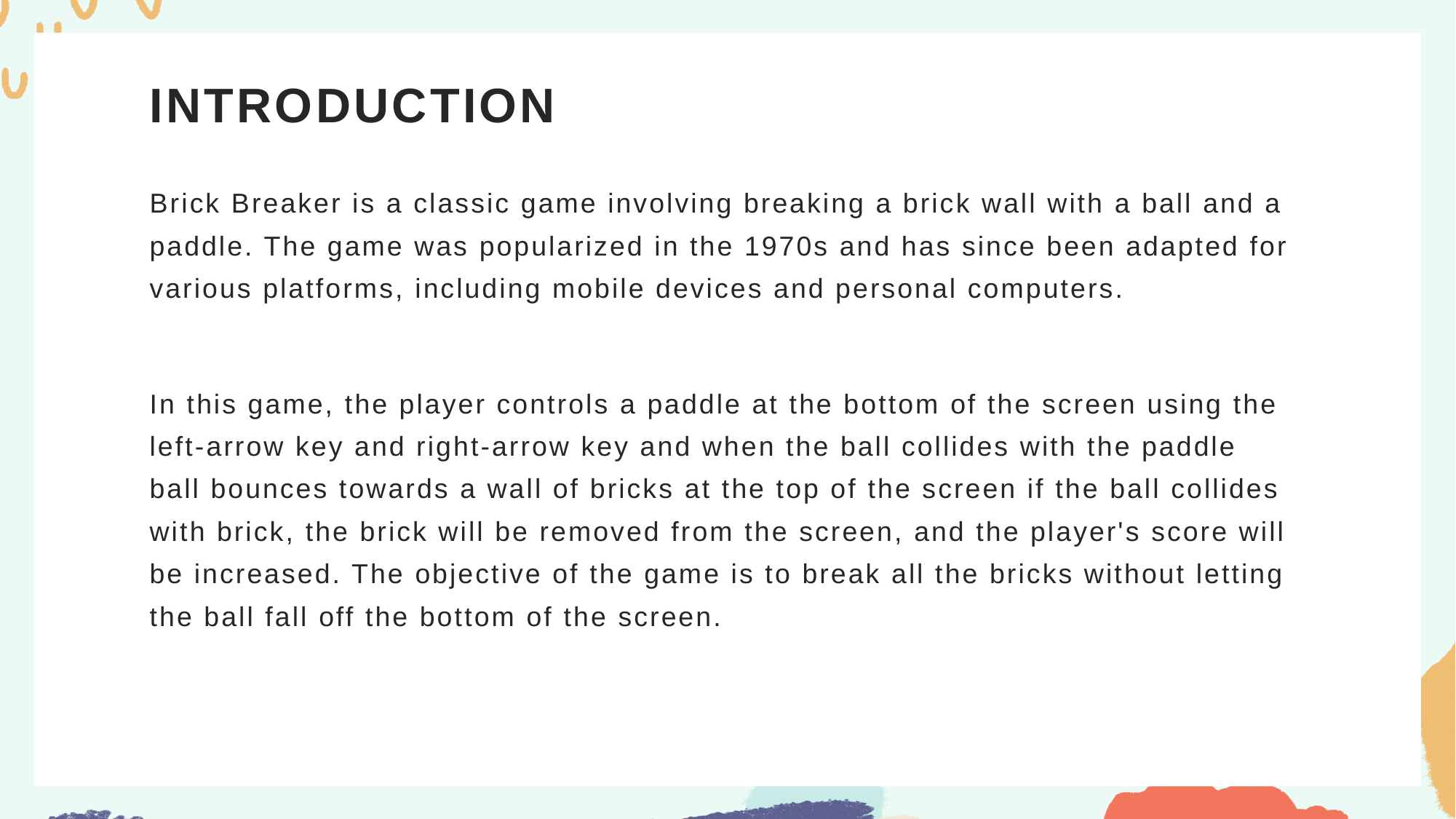

# INTRODUCTION

Brick Breaker is a classic game involving breaking a brick wall with a ball and a paddle. The game was popularized in the 1970s and has since been adapted for various platforms, including mobile devices and personal computers.

In this game, the player controls a paddle at the bottom of the screen using the left-arrow key and right-arrow key and when the ball collides with the paddle ball bounces towards a wall of bricks at the top of the screen if the ball collides with brick, the brick will be removed from the screen, and the player's score will be increased. The objective of the game is to break all the bricks without letting the ball fall off the bottom of the screen.